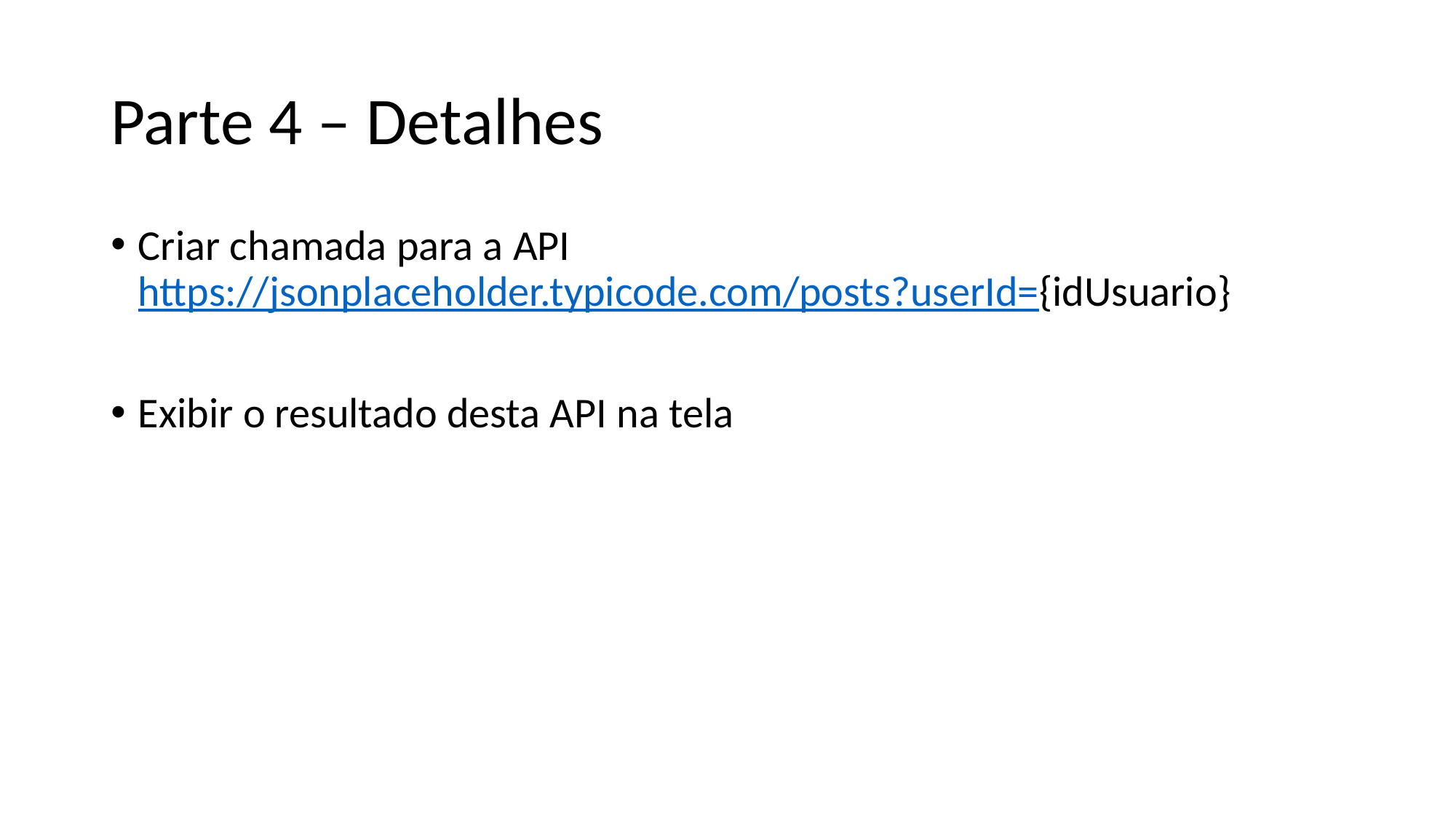

# Parte 4 – Detalhes
Criar chamada para a API https://jsonplaceholder.typicode.com/posts?userId={idUsuario}

Exibir o resultado desta API na tela